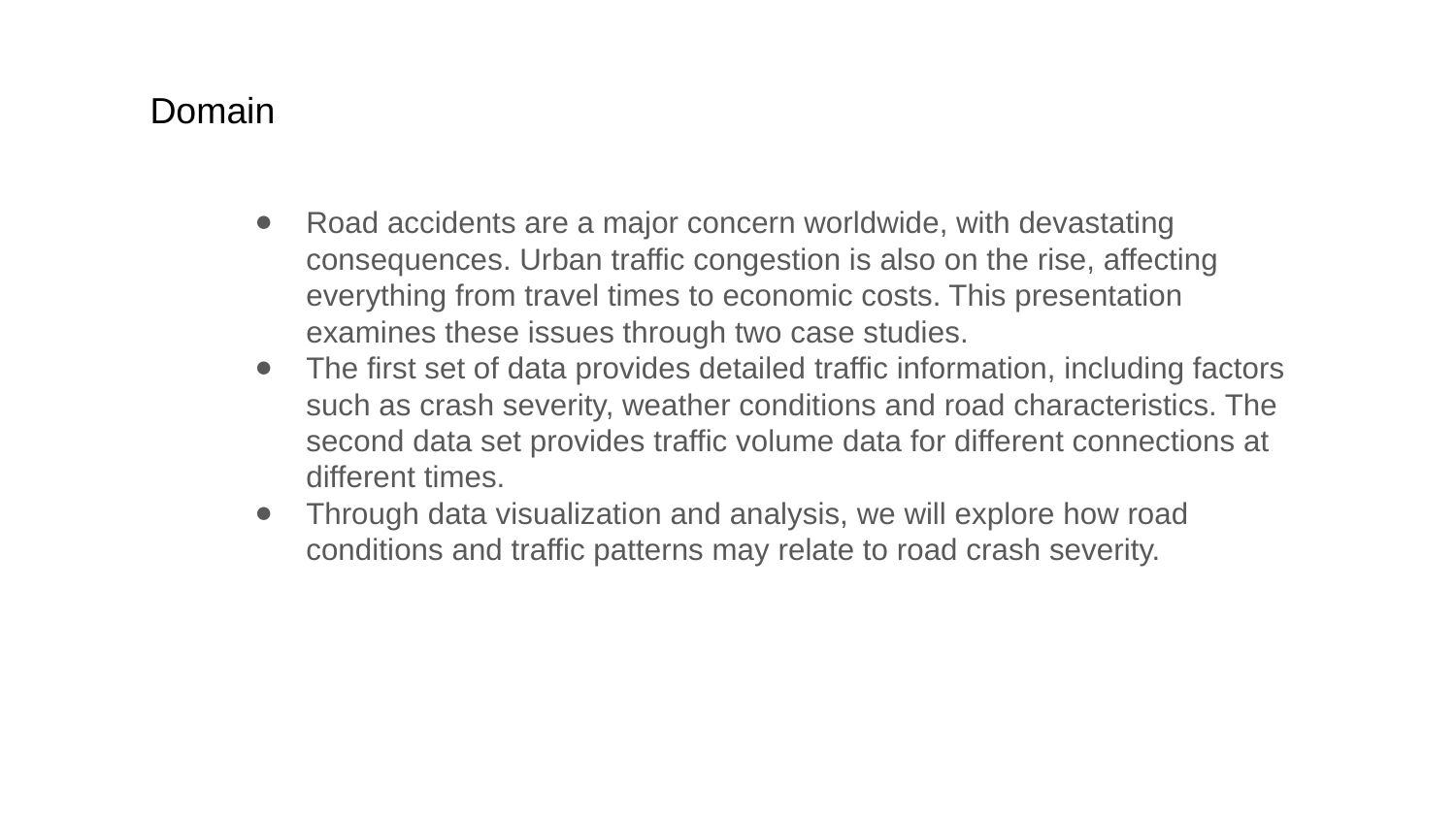

Domain
Road accidents are a major concern worldwide, with devastating consequences. Urban traffic congestion is also on the rise, affecting everything from travel times to economic costs. This presentation examines these issues through two case studies.
The first set of data provides detailed traffic information, including factors such as crash severity, weather conditions and road characteristics. The second data set provides traffic volume data for different connections at different times.
Through data visualization and analysis, we will explore how road conditions and traffic patterns may relate to road crash severity.